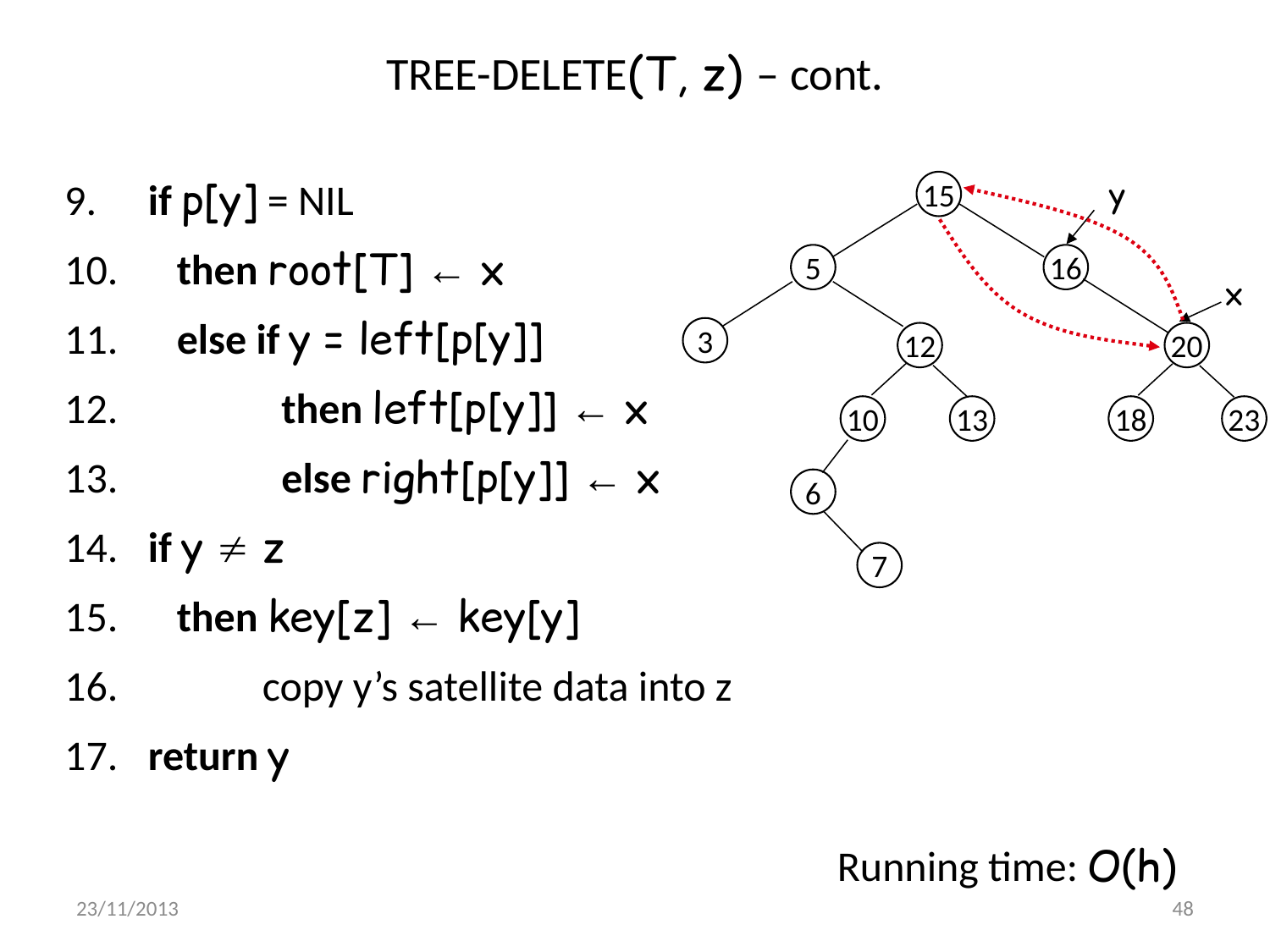

# TREE-DELETE(T, z) – cont.
 if p[y] = NIL
    then root[T] ← x
    else if y = left[p[y]]
               then left[p[y]] ← x
               else right[p[y]] ← x
 if y ≠ z
    then key[z] ← key[y]
             copy y’s satellite data into z
 return y
y
15

5
16

20

18
23

3
12

10
13

6

7

x

Running time: O(h)
23/11/2013
48